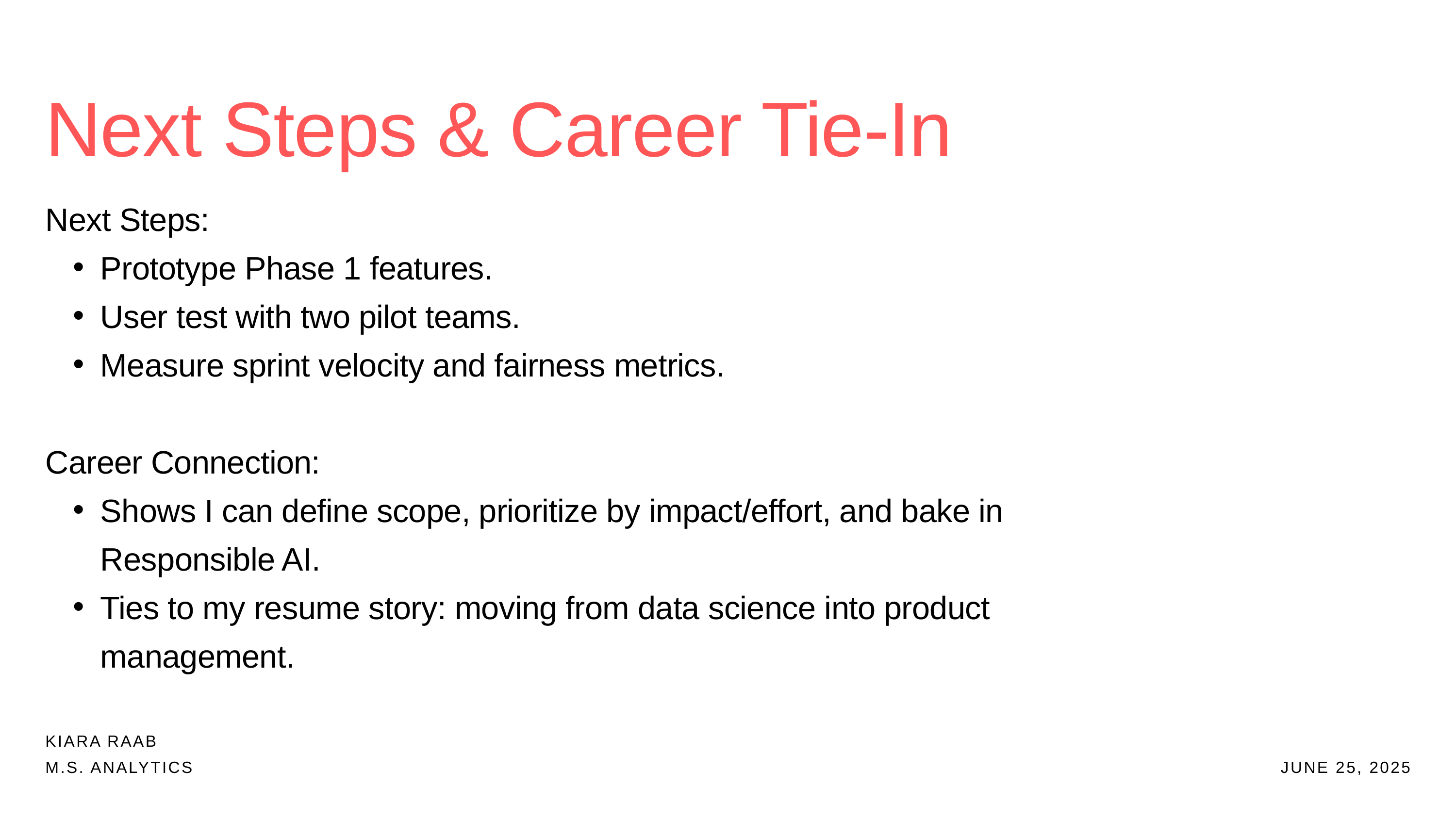

Next Steps & Career Tie-In
Next Steps:
Prototype Phase 1 features.
User test with two pilot teams.
Measure sprint velocity and fairness metrics.

Career Connection:
Shows I can define scope, prioritize by impact/effort, and bake in Responsible AI.
Ties to my resume story: moving from data science into product management.
KIARA RAAB
M.S. ANALYTICS
JUNE 25, 2025